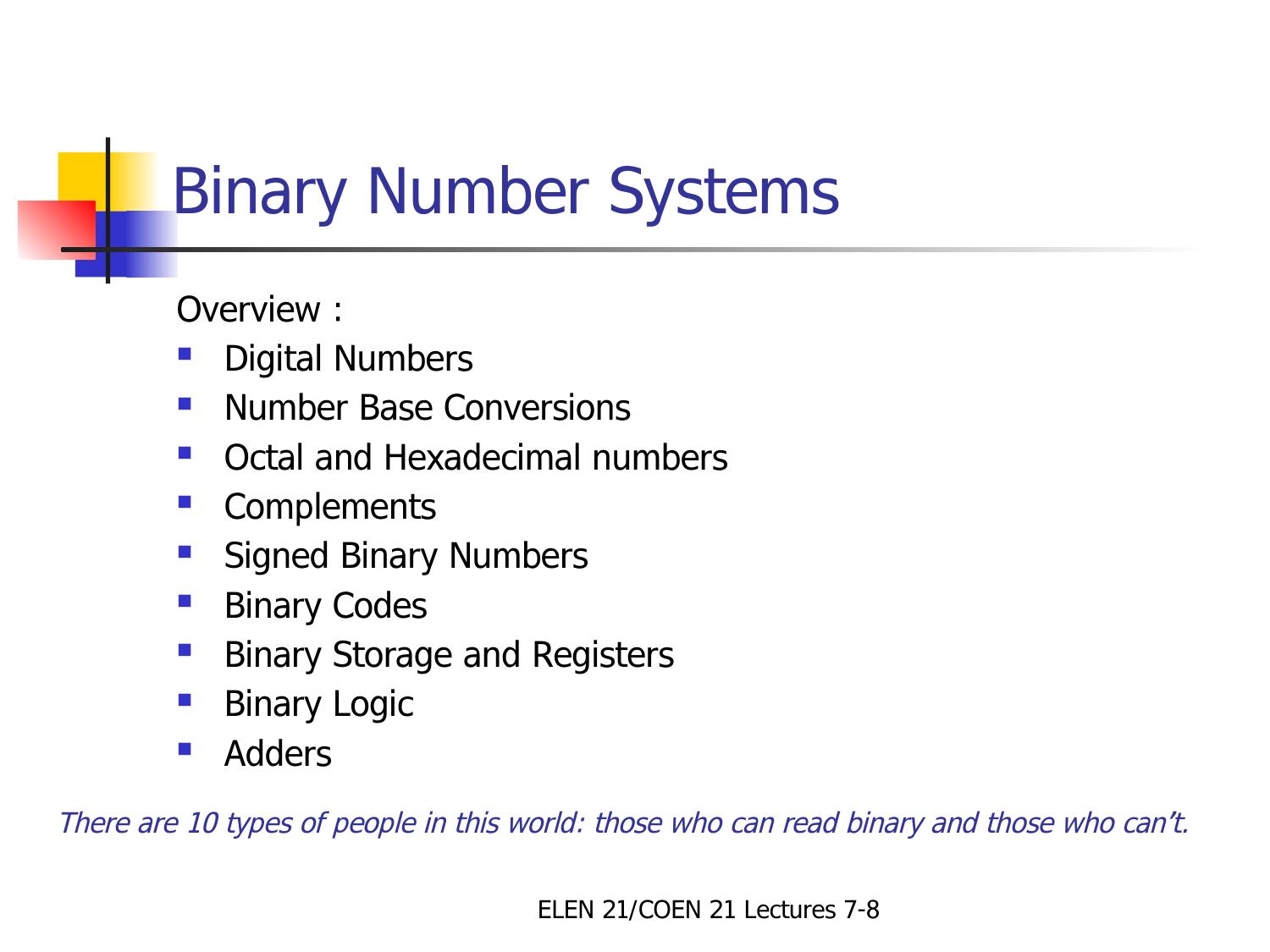

# Binary Number Systems
Overview :
Digital Numbers
Number Base Conversions
Octal and Hexadecimal numbers
Complements
Signed Binary Numbers
Binary Codes
Binary Storage and Registers
Binary Logic
Adders
There are 10 types of people in this world: those who can read binary and those who can’t.
ELEN 21/COEN 21 Lectures 7-8